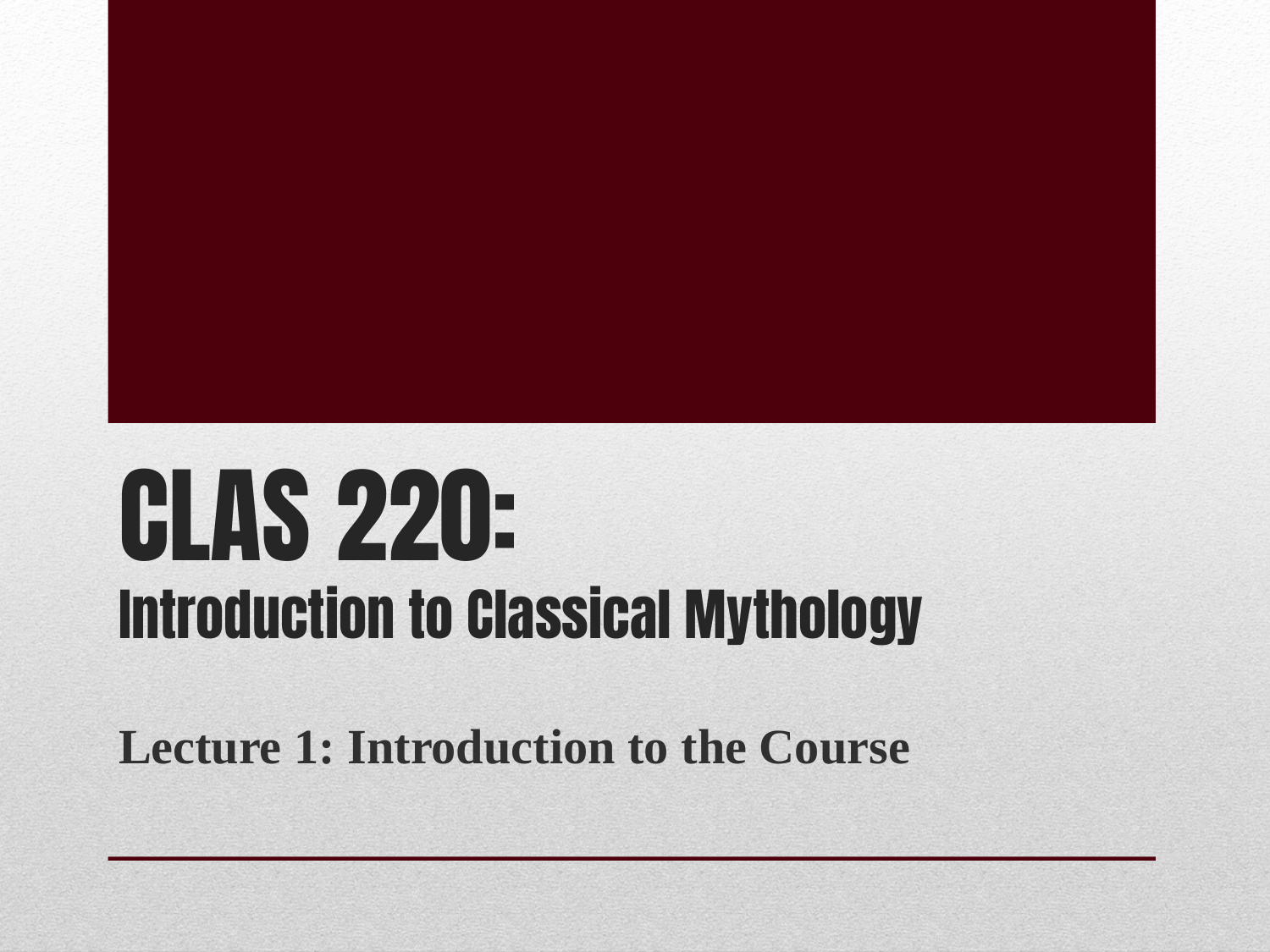

# CLAS 220: Introduction to Classical Mythology

Lecture 1: Introduction to the Course